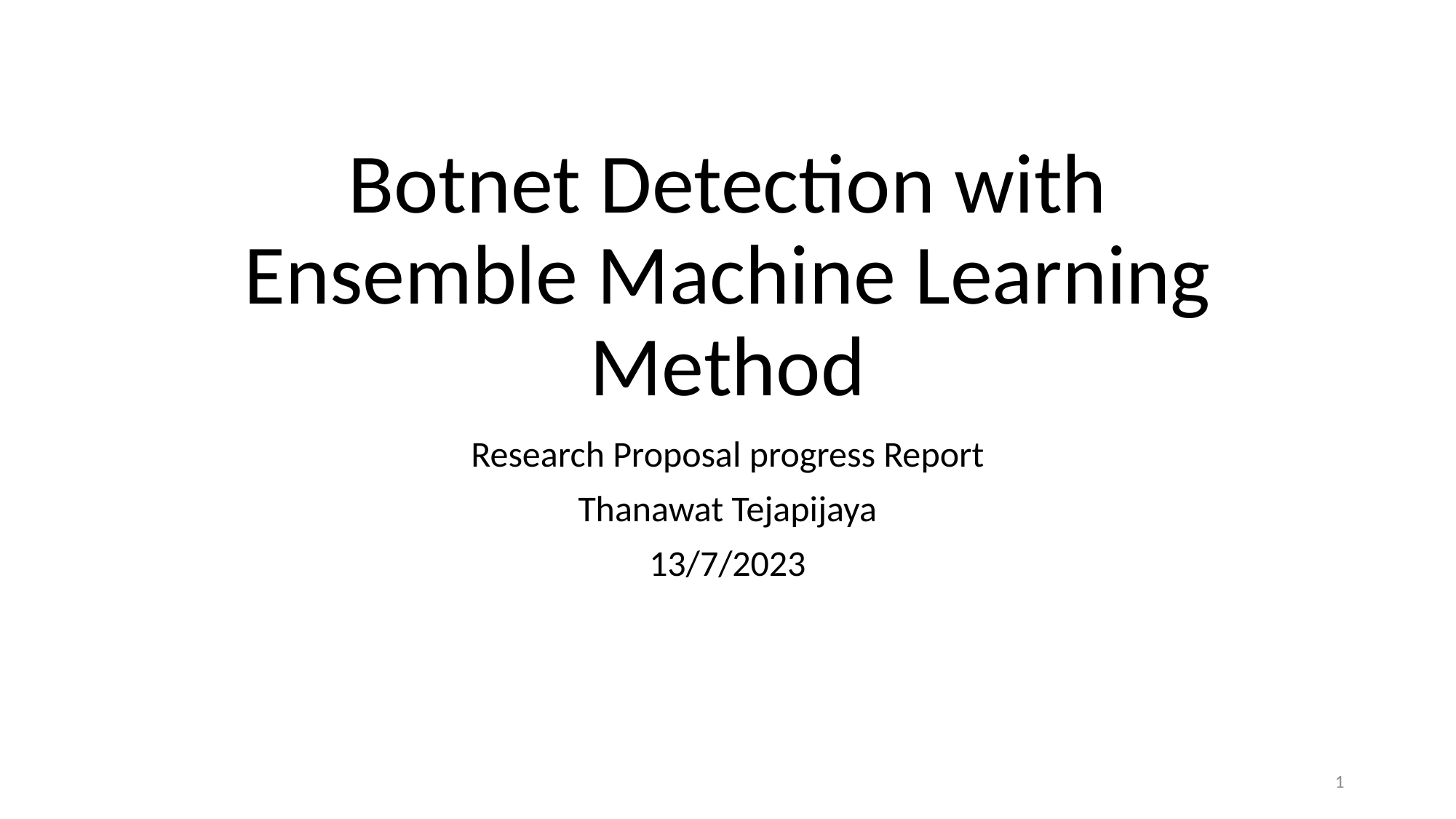

# Botnet Detection with Ensemble Machine Learning Method
Research Proposal progress Report
Thanawat Tejapijaya
13/7/2023
1